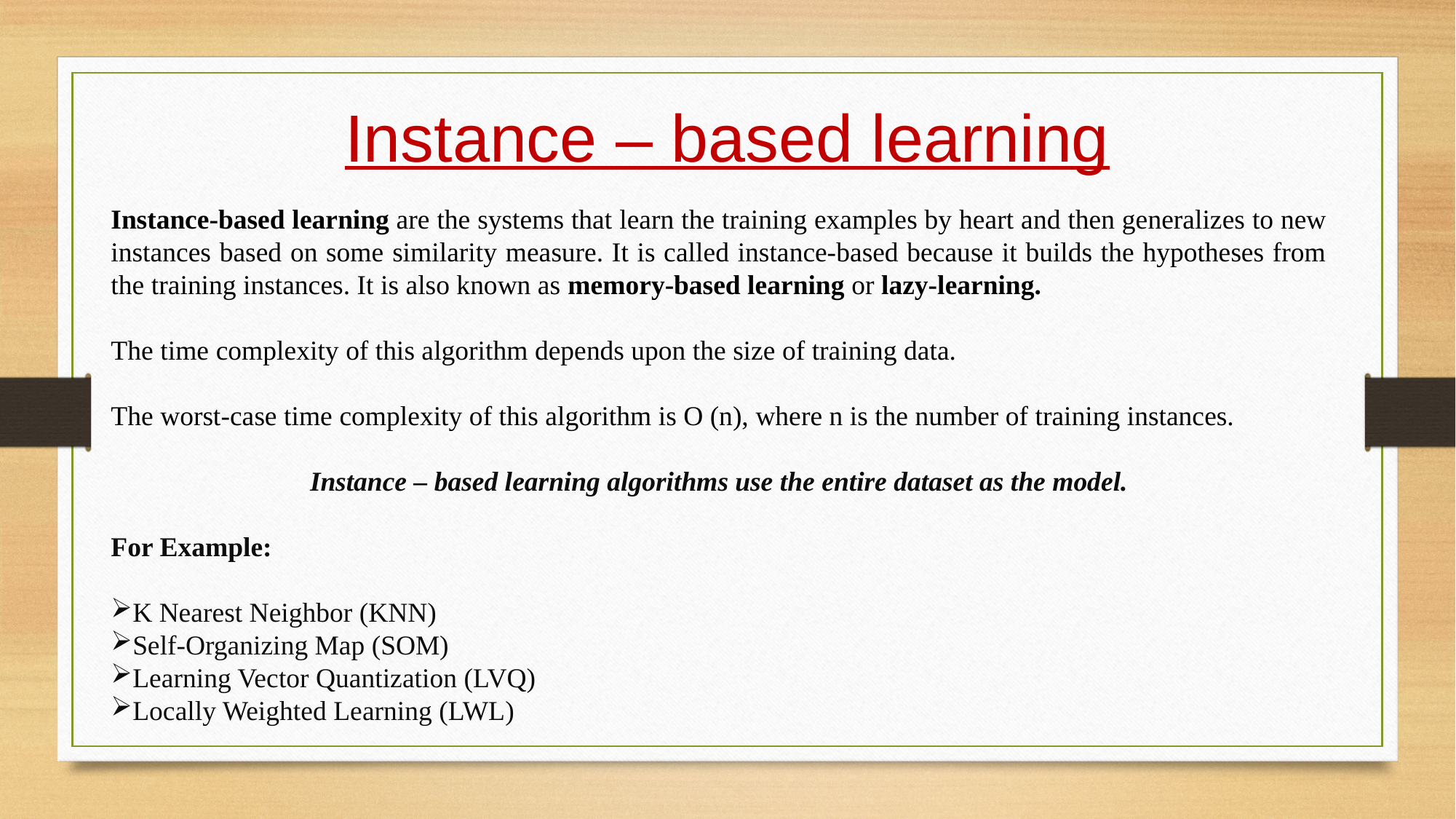

Instance – based learning
Instance-based learning are the systems that learn the training examples by heart and then generalizes to new instances based on some similarity measure. It is called instance-based because it builds the hypotheses from the training instances. It is also known as memory-based learning or lazy-learning.

The time complexity of this algorithm depends upon the size of training data.

The worst-case time complexity of this algorithm is O (n), where n is the number of training instances.

Instance – based learning algorithms use the entire dataset as the model.

For Example:

K Nearest Neighbor (KNN)
Self-Organizing Map (SOM)
Learning Vector Quantization (LVQ)
Locally Weighted Learning (LWL)